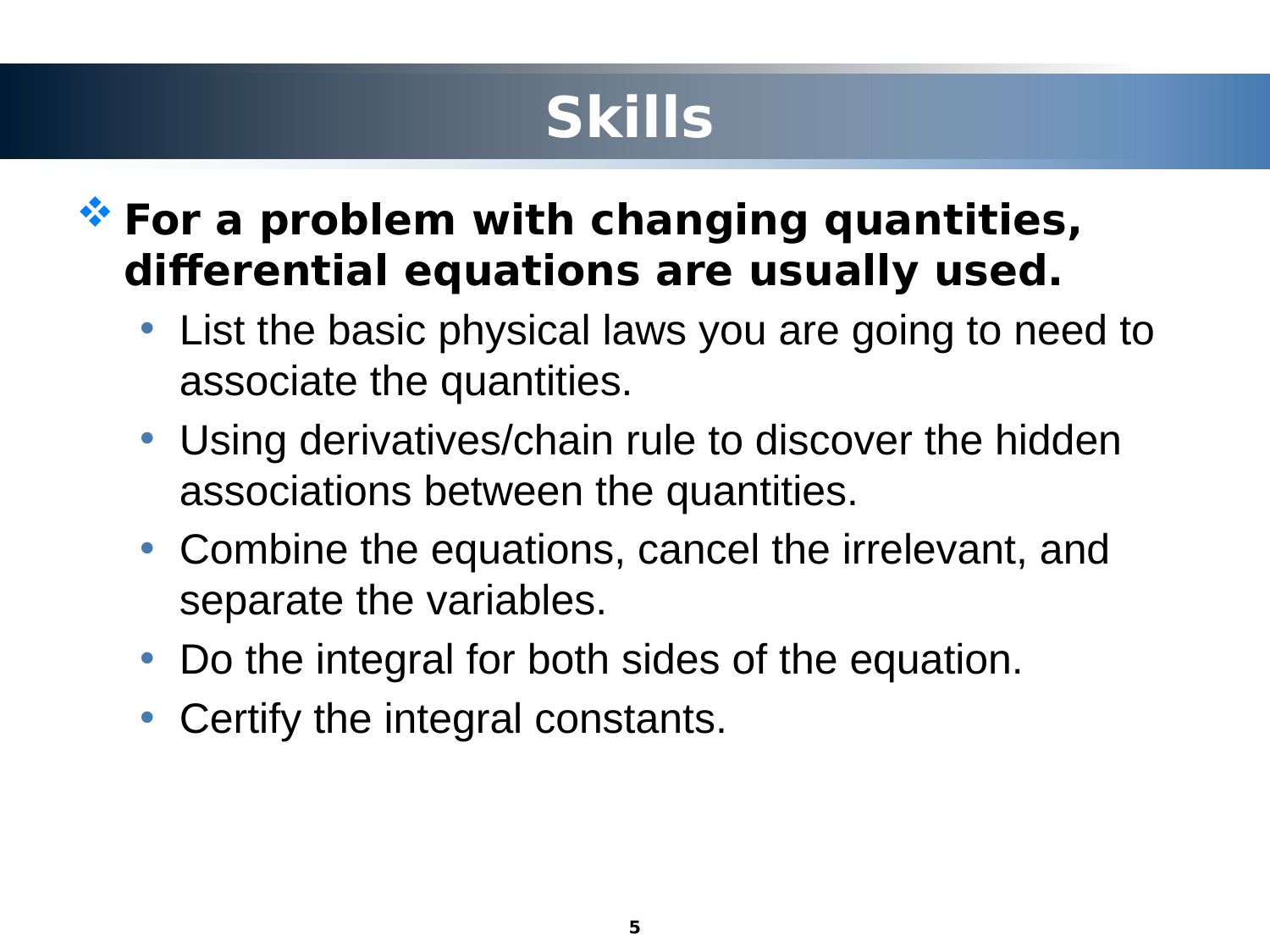

# Skills
For a problem with changing quantities, differential equations are usually used.
List the basic physical laws you are going to need to associate the quantities.
Using derivatives/chain rule to discover the hidden associations between the quantities.
Combine the equations, cancel the irrelevant, and separate the variables.
Do the integral for both sides of the equation.
Certify the integral constants.
5